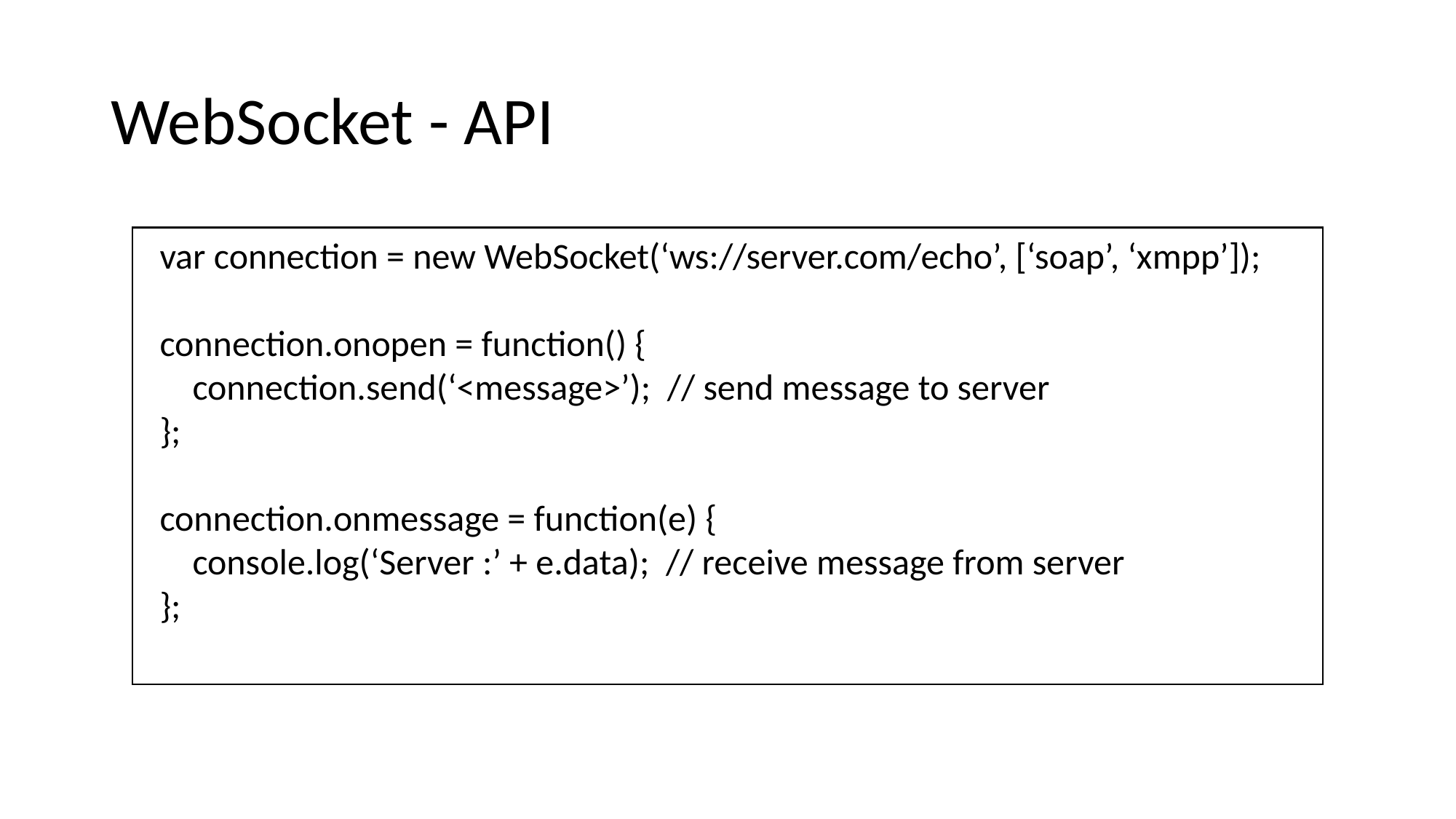

# WebSocket - API
  var connection = new WebSocket(‘ws://server.com/echo’, [‘soap’, ‘xmpp’]);

  connection.onopen = function() {
      connection.send(‘<message>’);  // send message to server
  };

  connection.onmessage = function(e) {
      console.log(‘Server :’ + e.data);  // receive message from server
  };